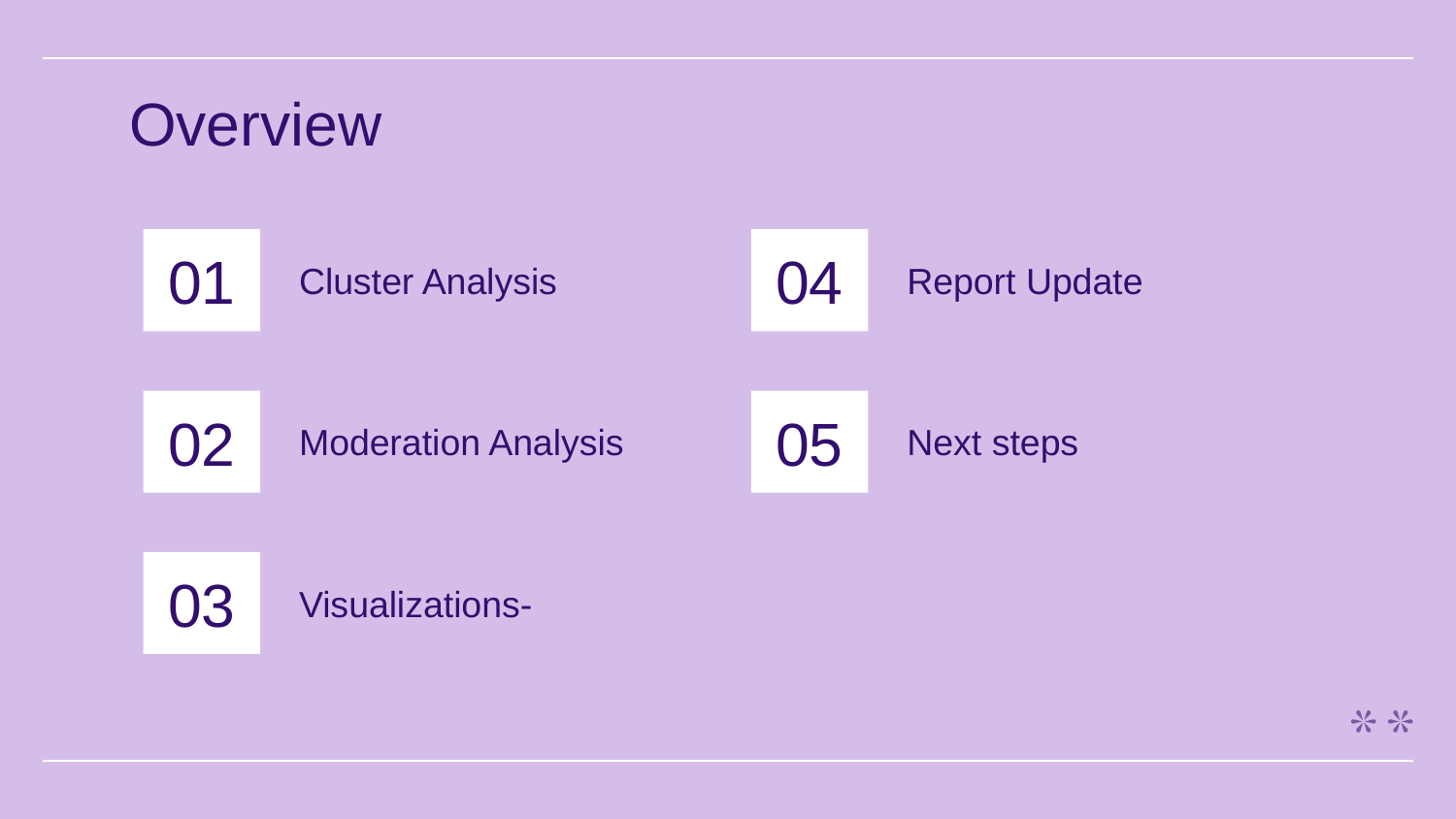

# Overview
01
04
Cluster Analysis
Report Update

02
05
Moderation Analysis
Next steps

03
Visualizations-